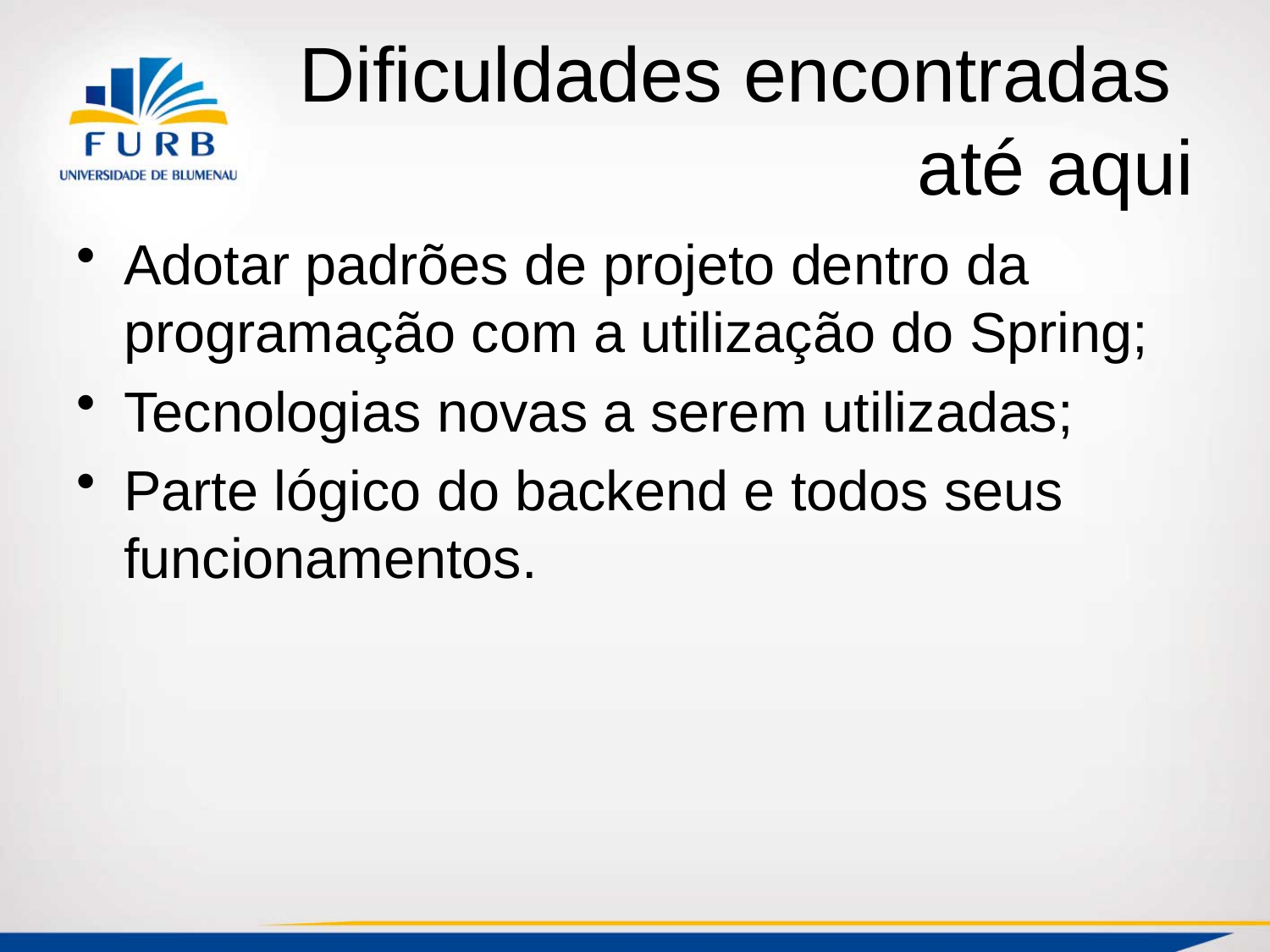

# Dificuldades encontradas até aqui
Adotar padrões de projeto dentro da programação com a utilização do Spring;
Tecnologias novas a serem utilizadas;
Parte lógico do backend e todos seus funcionamentos.